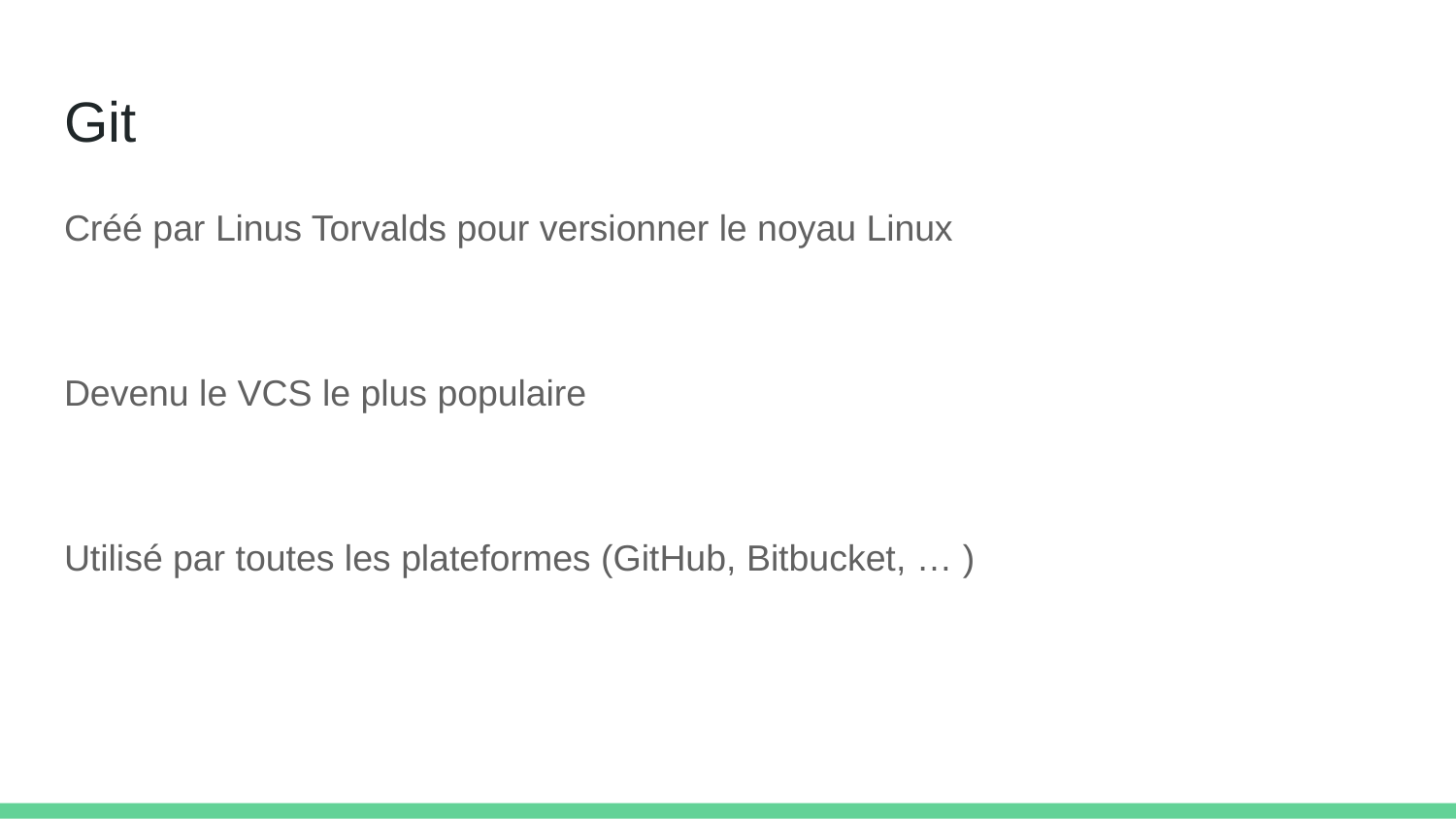

# Git
Créé par Linus Torvalds pour versionner le noyau Linux

Devenu le VCS le plus populaire

Utilisé par toutes les plateformes (GitHub, Bitbucket, … )